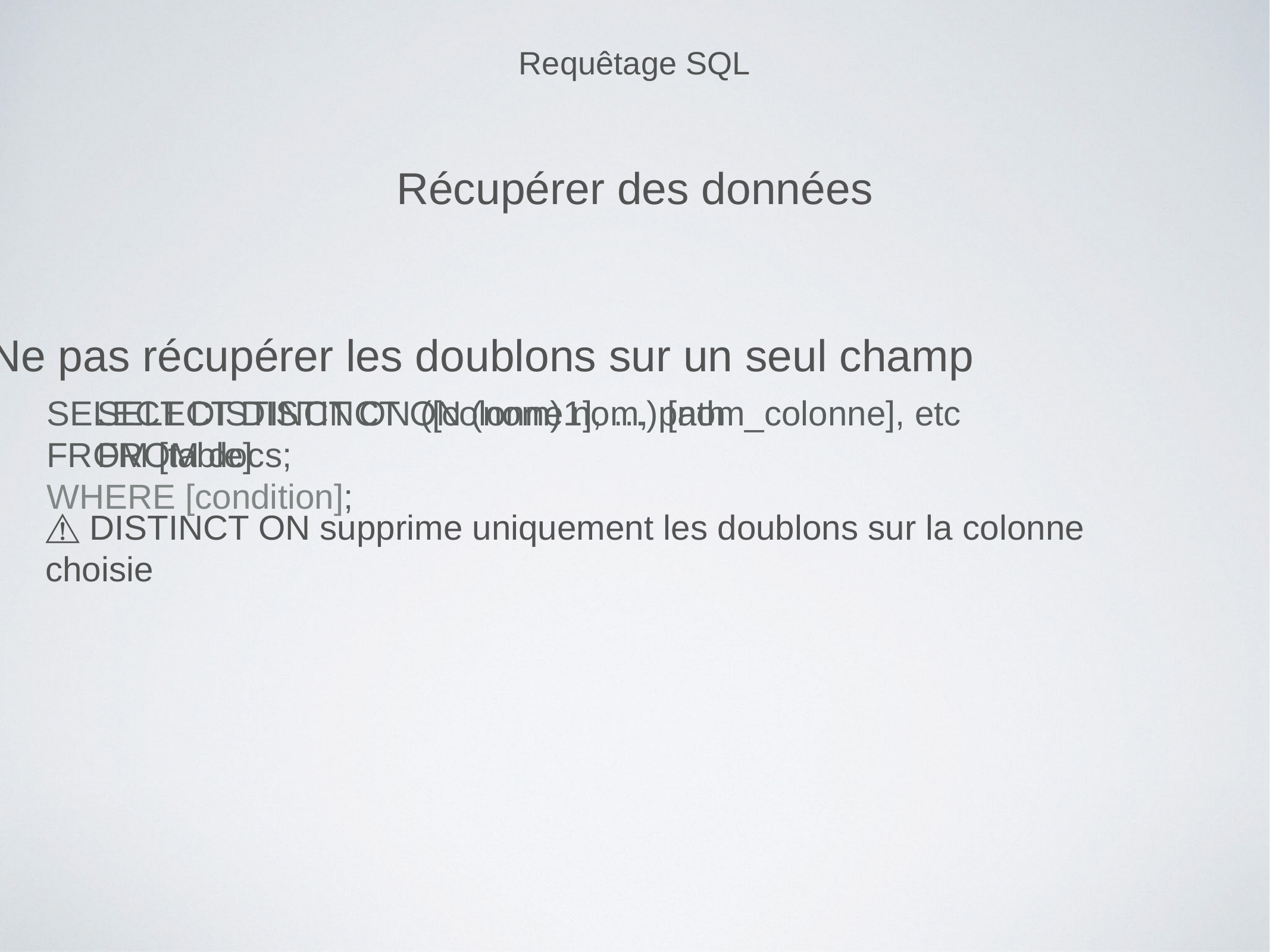

Requêtage SQL
Récupérer des données
Ne pas récupérer les doublons sur un seul champ
SELECT DISTINCT ON ([colonne1], …) [nom_colonne], etc
FROM [table]
WHERE [condition];
SELECT DISTINCT ON (nom) nom, path
FROM docs;
⚠️ DISTINCT ON supprime uniquement les doublons sur la colonne choisie